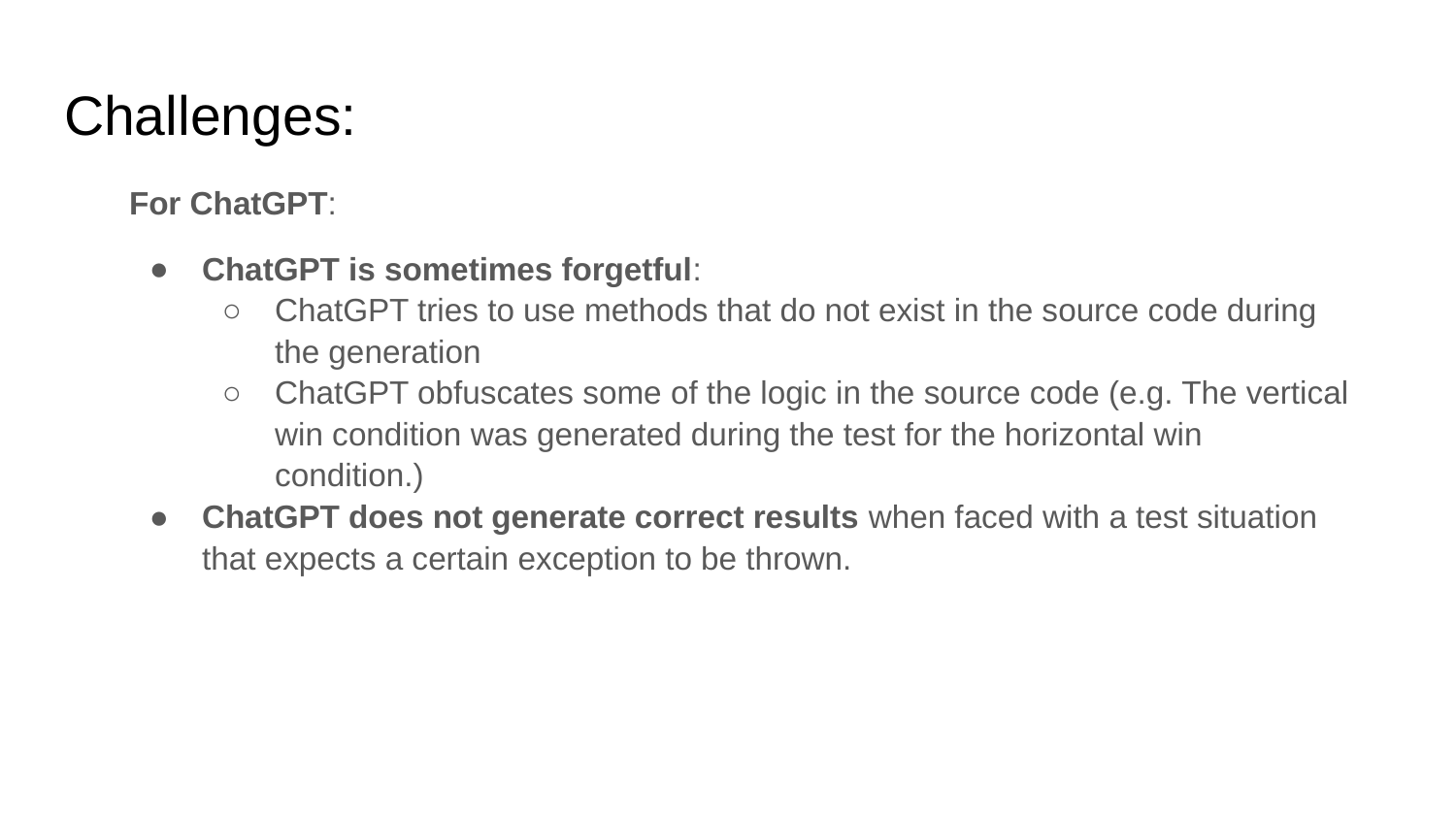

# Challenges:
For ChatGPT:
ChatGPT is sometimes forgetful:
ChatGPT tries to use methods that do not exist in the source code during the generation
ChatGPT obfuscates some of the logic in the source code (e.g. The vertical win condition was generated during the test for the horizontal win condition.)
ChatGPT does not generate correct results when faced with a test situation that expects a certain exception to be thrown.